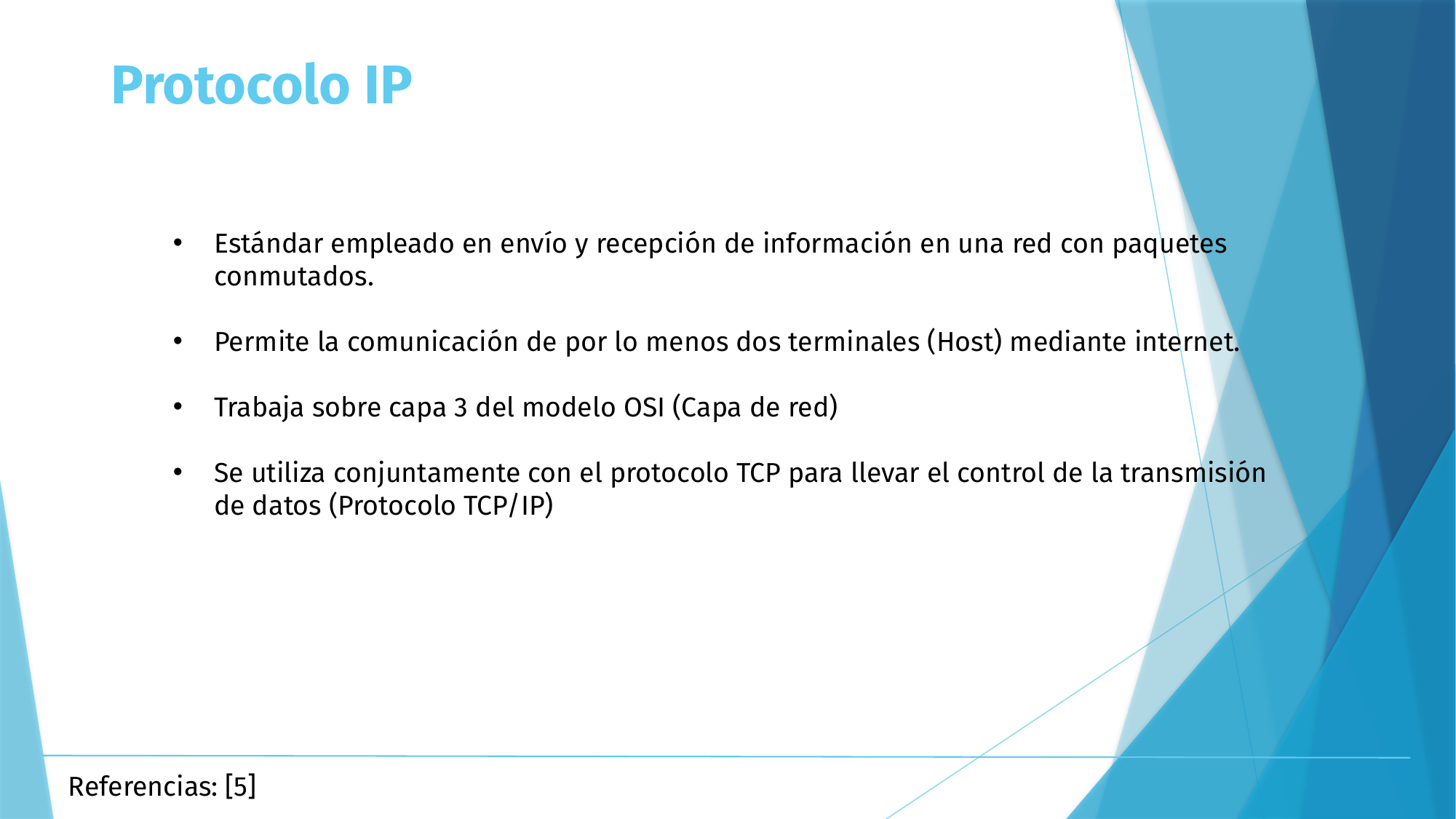

# Protocolo IP
Estándar empleado en envío y recepción de información en una red con paquetes conmutados.

Permite la comunicación de por lo menos dos terminales (Host) mediante internet.

Trabaja sobre capa 3 del modelo OSI (Capa de red)

Se utiliza conjuntamente con el protocolo TCP para llevar el control de la transmisión de datos (Protocolo TCP/IP)

Referencias: [5]